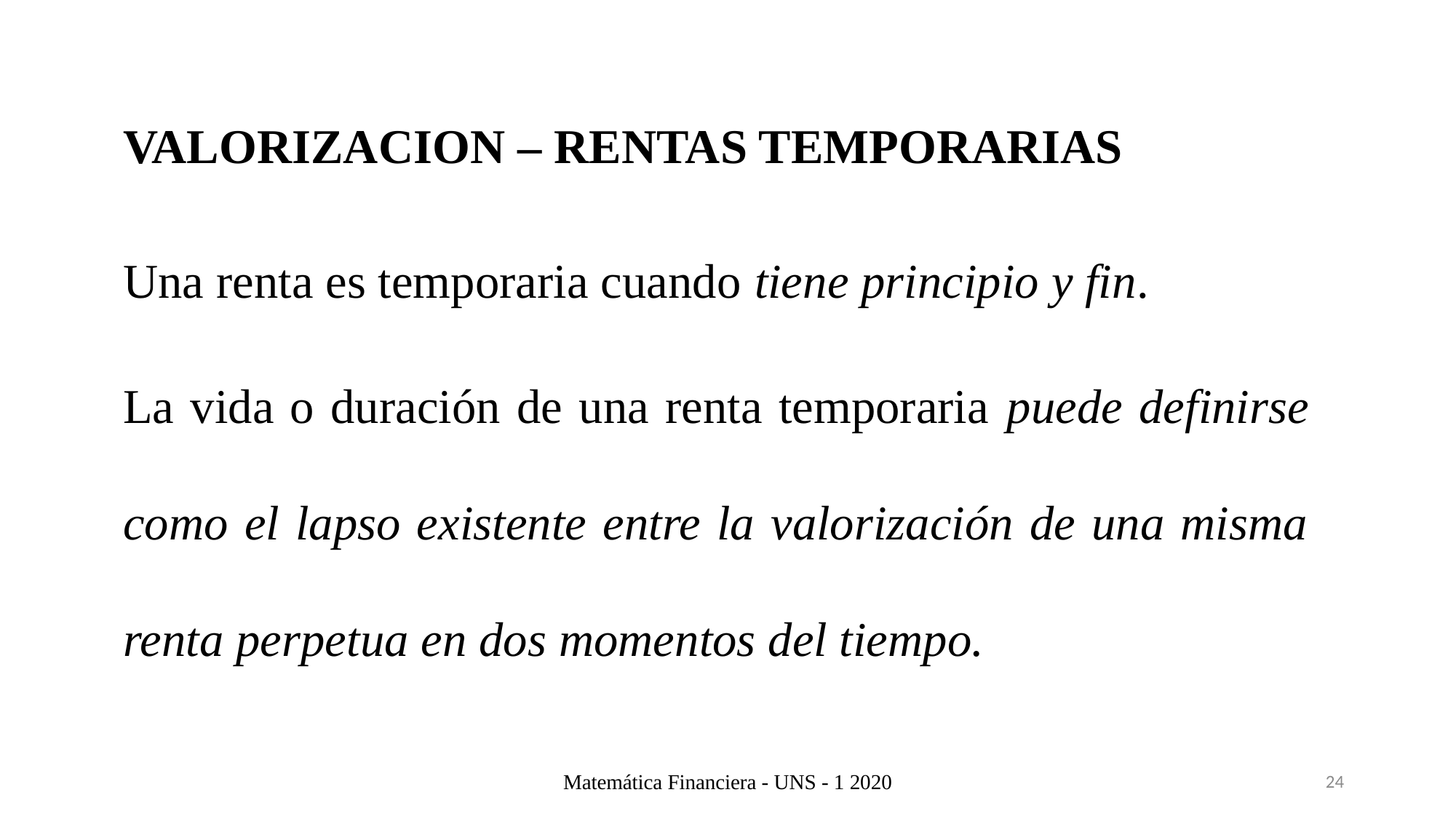

VALORIZACION – RENTAS TEMPORARIAS
Una renta es temporaria cuando tiene principio y fin.
La vida o duración de una renta temporaria puede definirse como el lapso existente entre la valorización de una misma renta perpetua en dos momentos del tiempo.
Matemática Financiera - UNS - 1 2020
24